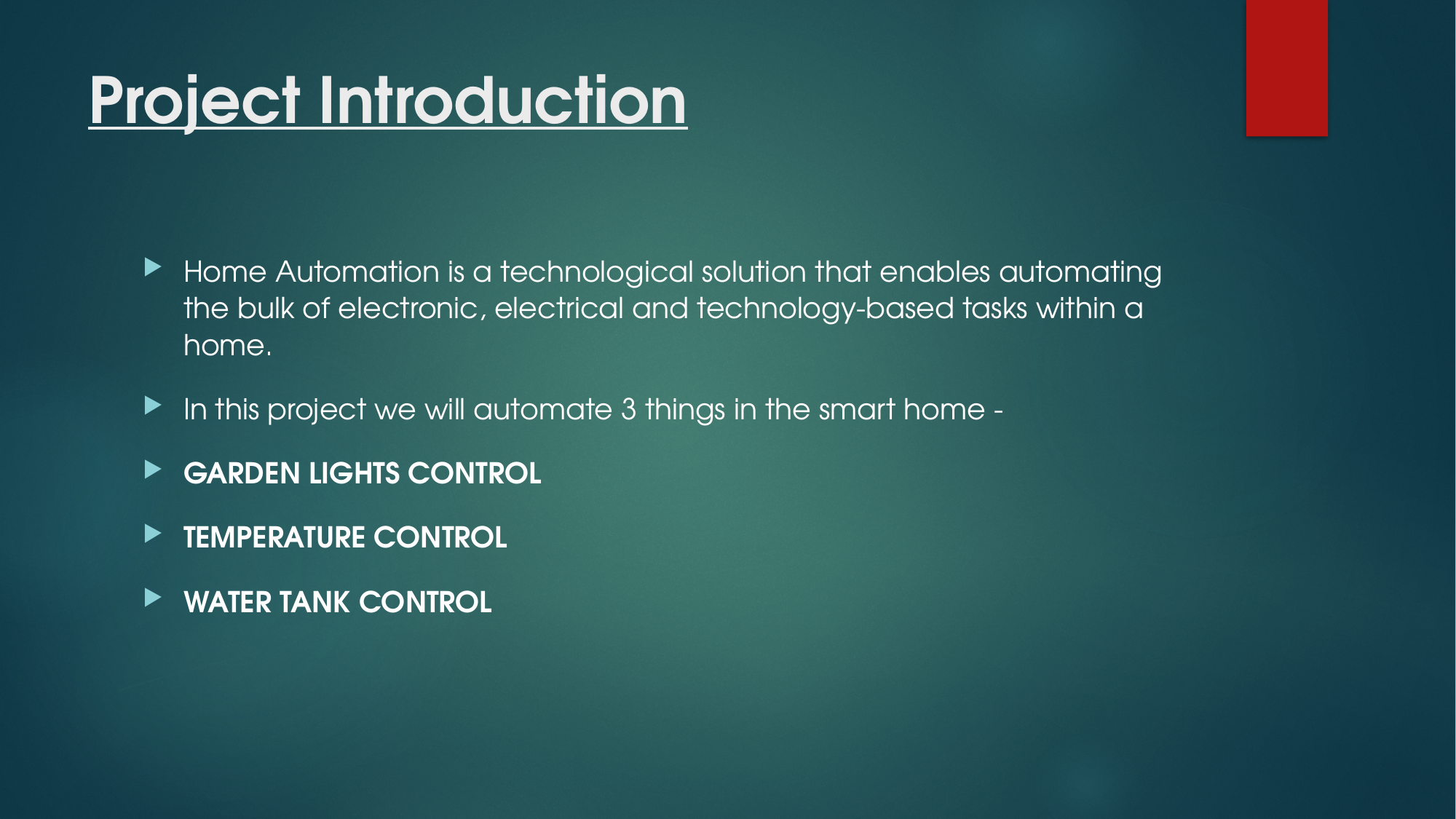

# Project Introduction
Home Automation is a technological solution that enables automating the bulk of electronic, electrical and technology-based tasks within a home.
In this project we will automate 3 things in the smart home -
GARDEN LIGHTS CONTROL
TEMPERATURE CONTROL
WATER TANK CONTROL